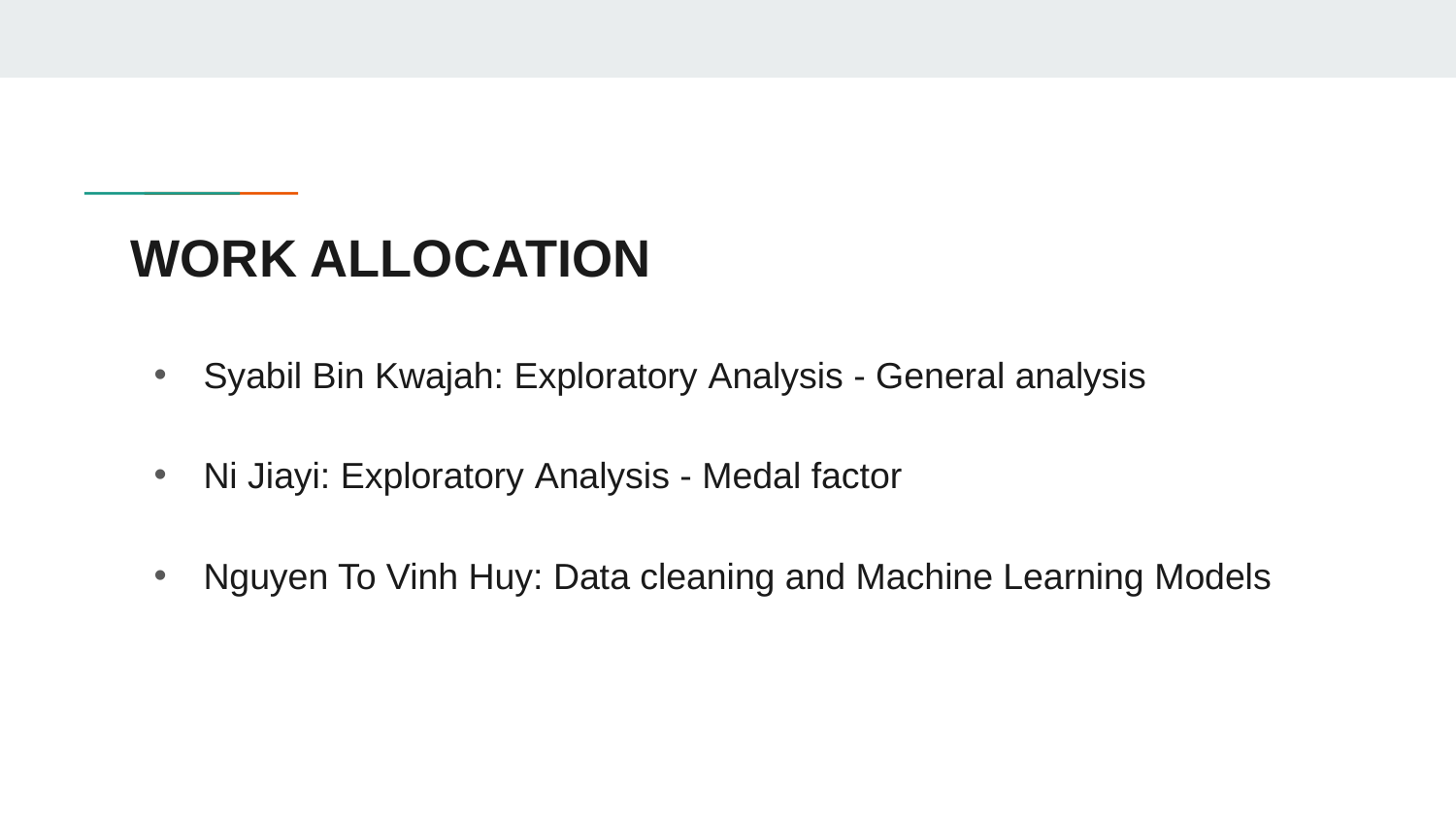

# WORK ALLOCATION
Syabil Bin Kwajah: Exploratory Analysis - General analysis

Ni Jiayi: Exploratory Analysis - Medal factor

Nguyen To Vinh Huy: Data cleaning and Machine Learning Models